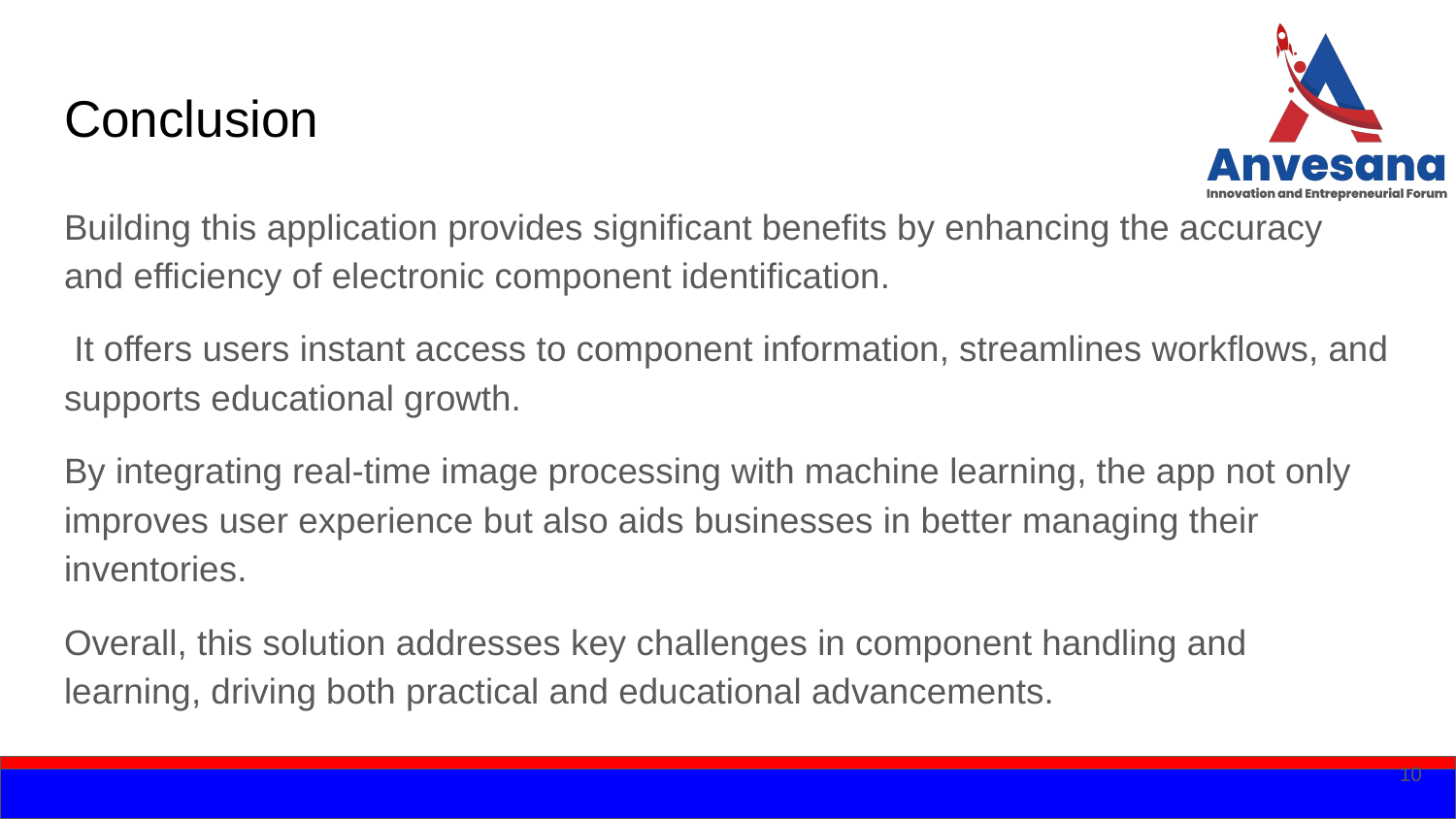

# Conclusion
Building this application provides significant benefits by enhancing the accuracy and efficiency of electronic component identification.
 It offers users instant access to component information, streamlines workflows, and supports educational growth.
By integrating real-time image processing with machine learning, the app not only improves user experience but also aids businesses in better managing their inventories.
Overall, this solution addresses key challenges in component handling and learning, driving both practical and educational advancements.
10